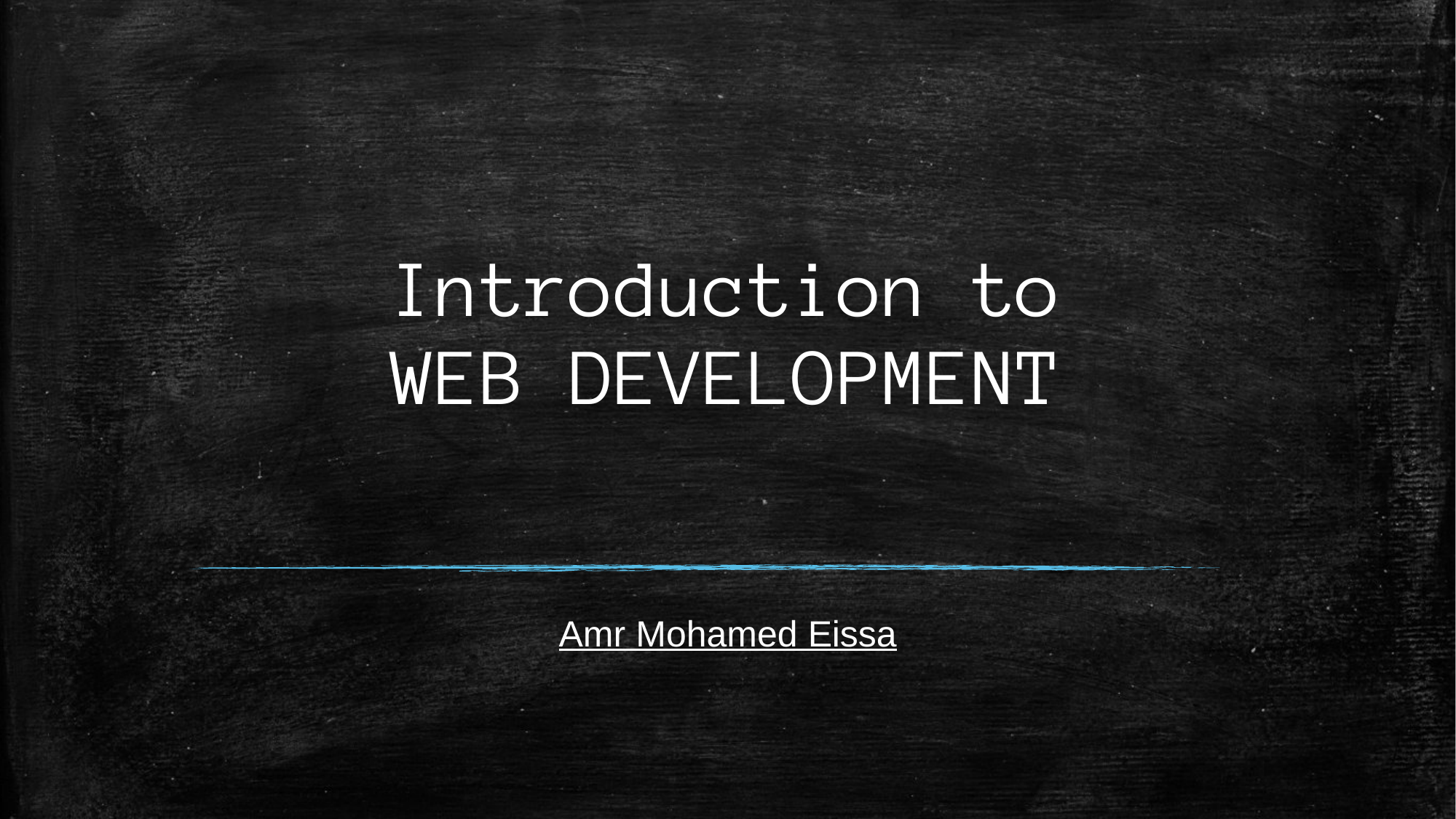

# Introduction to WEB DEVELOPMENT
Amr Mohamed Eissa